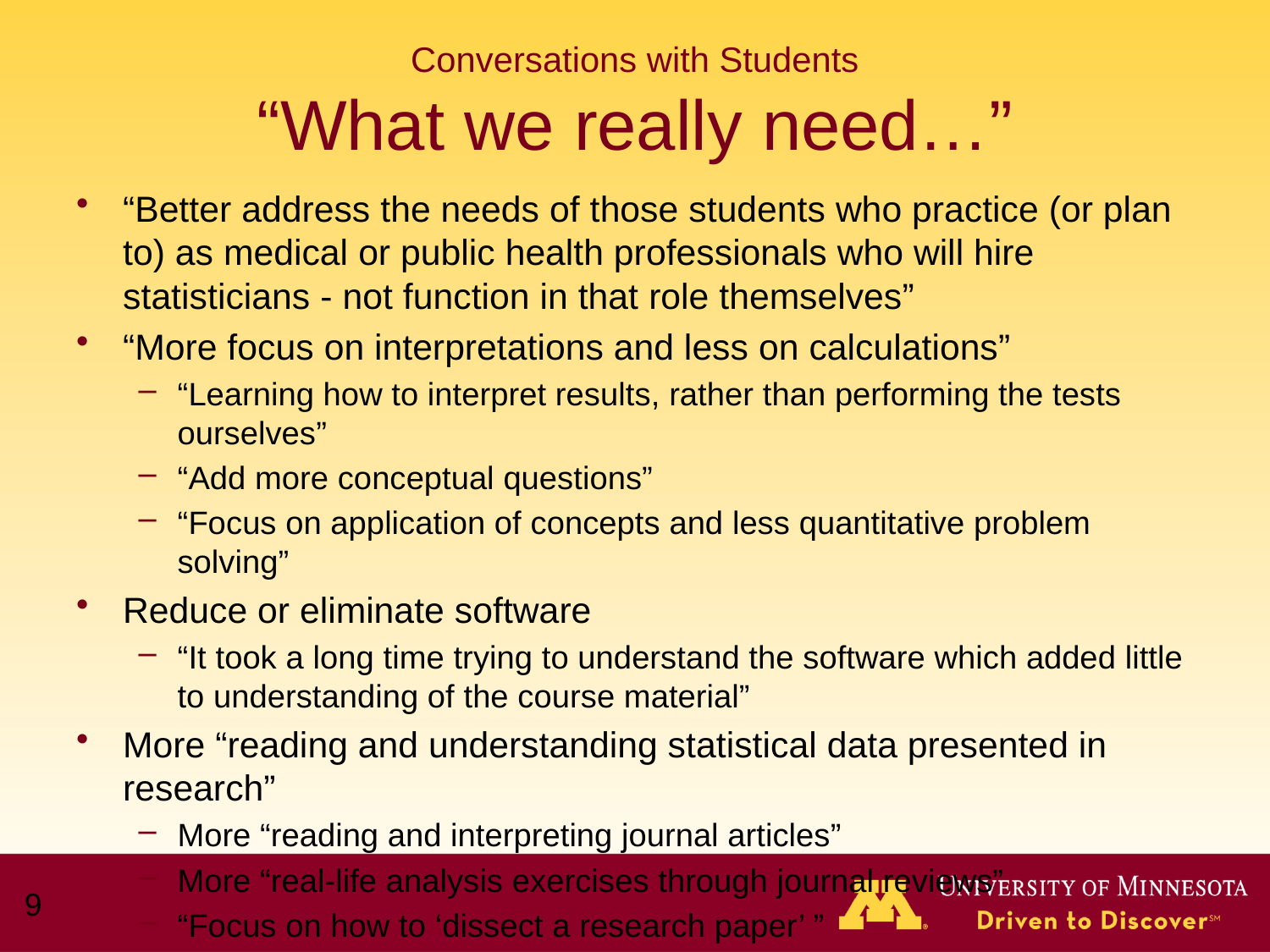

# Conversations with Students “What we really need…”
“Better address the needs of those students who practice (or plan to) as medical or public health professionals who will hire statisticians - not function in that role themselves”
“More focus on interpretations and less on calculations”
“Learning how to interpret results, rather than performing the tests ourselves”
“Add more conceptual questions”
“Focus on application of concepts and less quantitative problem solving”
Reduce or eliminate software
“It took a long time trying to understand the software which added little to understanding of the course material”
More “reading and understanding statistical data presented in research”
More “reading and interpreting journal articles”
More “real-life analysis exercises through journal reviews”
“Focus on how to ‘dissect a research paper’ ”